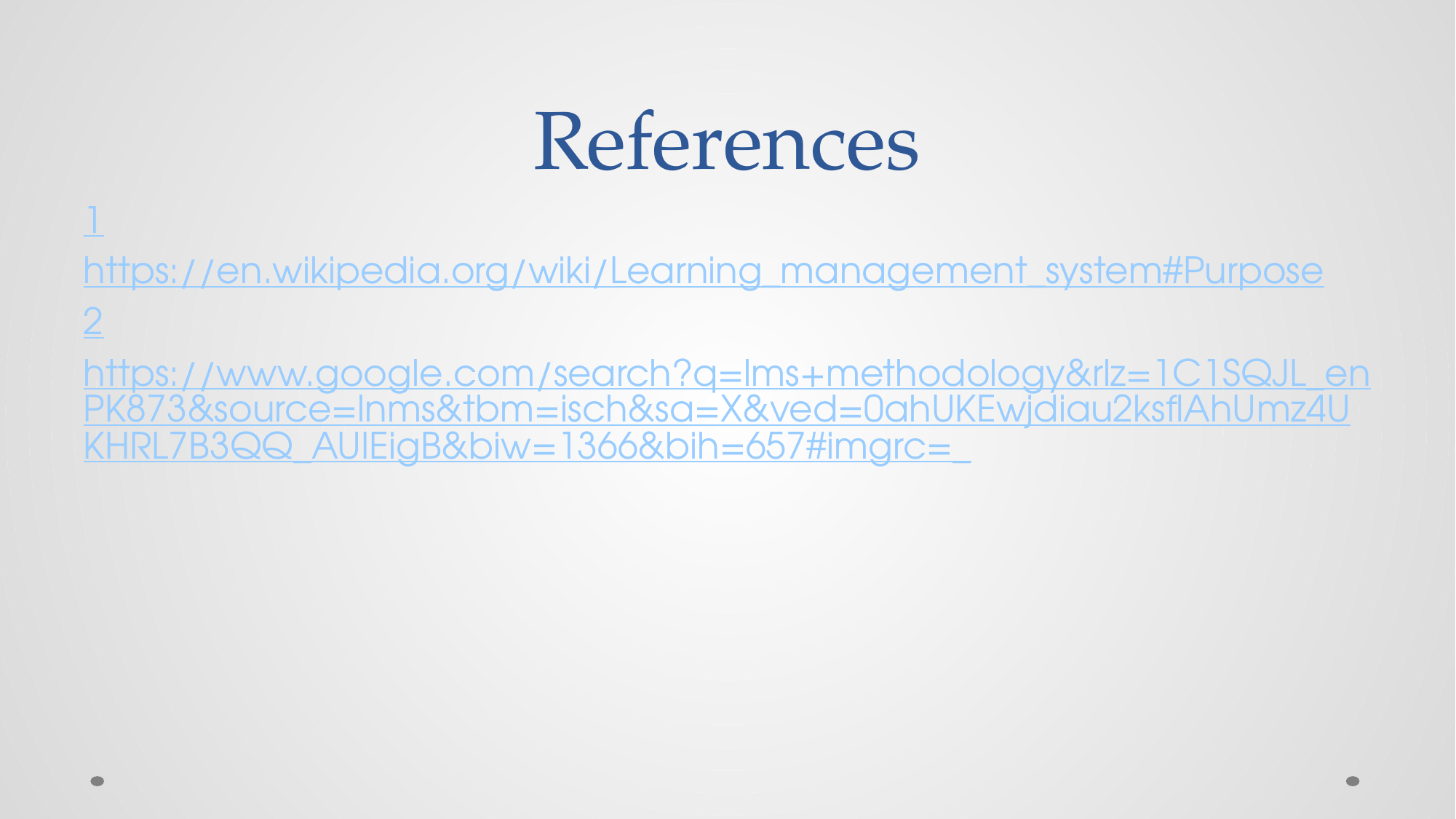

# References
1
https://en.wikipedia.org/wiki/Learning_management_system#Purpose
2
https://www.google.com/search?q=lms+methodology&rlz=1C1SQJL_enPK873&source=lnms&tbm=isch&sa=X&ved=0ahUKEwjdiau2ksflAhUmz4UKHRL7B3QQ_AUIEigB&biw=1366&bih=657#imgrc=_
37